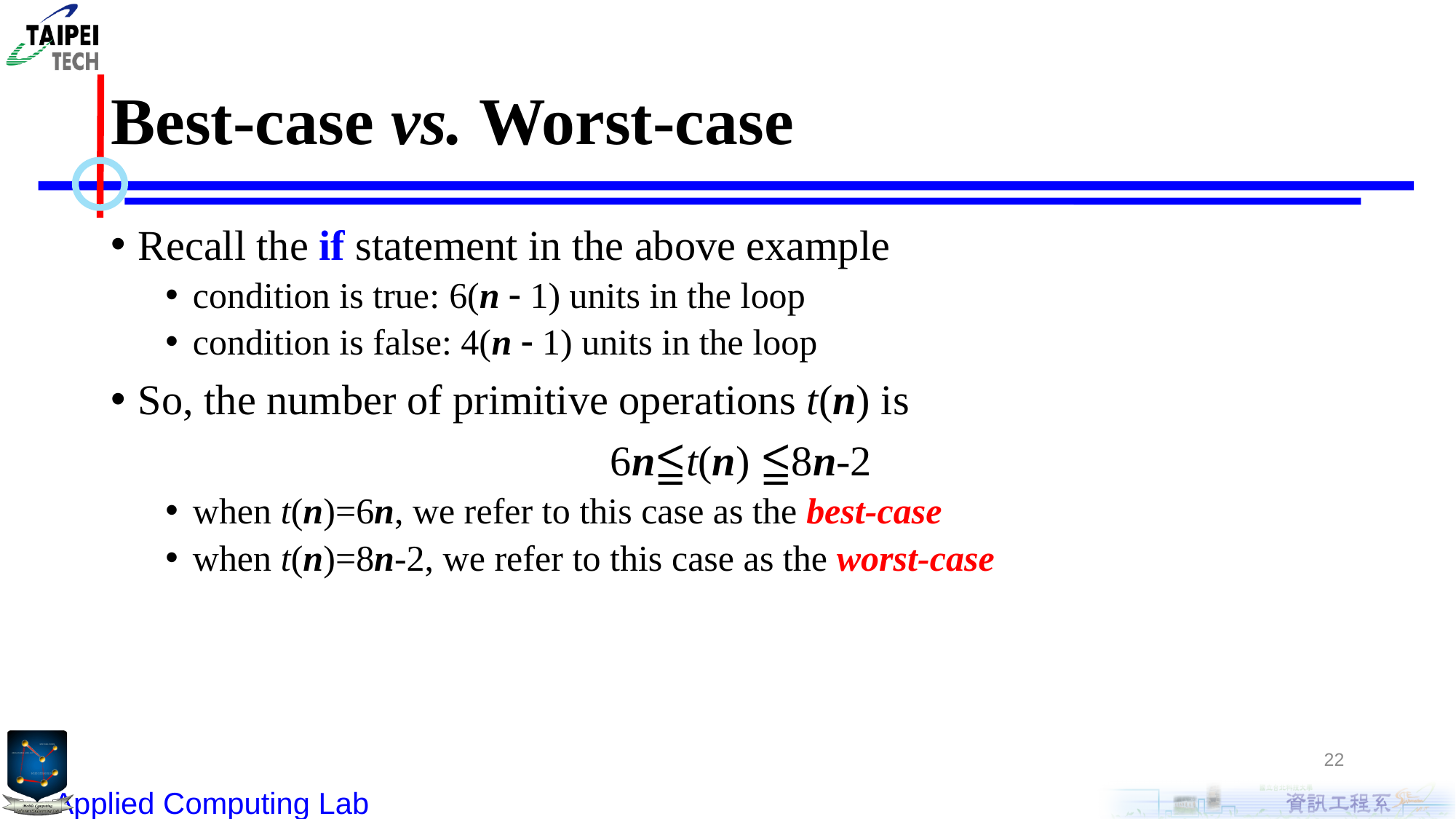

# Best-case vs. Worst-case
Recall the if statement in the above example
condition is true: 6(n − 1) units in the loop
condition is false: 4(n − 1) units in the loop
So, the number of primitive operations t(n) is
	6n≦t(n) ≦8n-2
when t(n)=6n, we refer to this case as the best-case
when t(n)=8n-2, we refer to this case as the worst-case
22